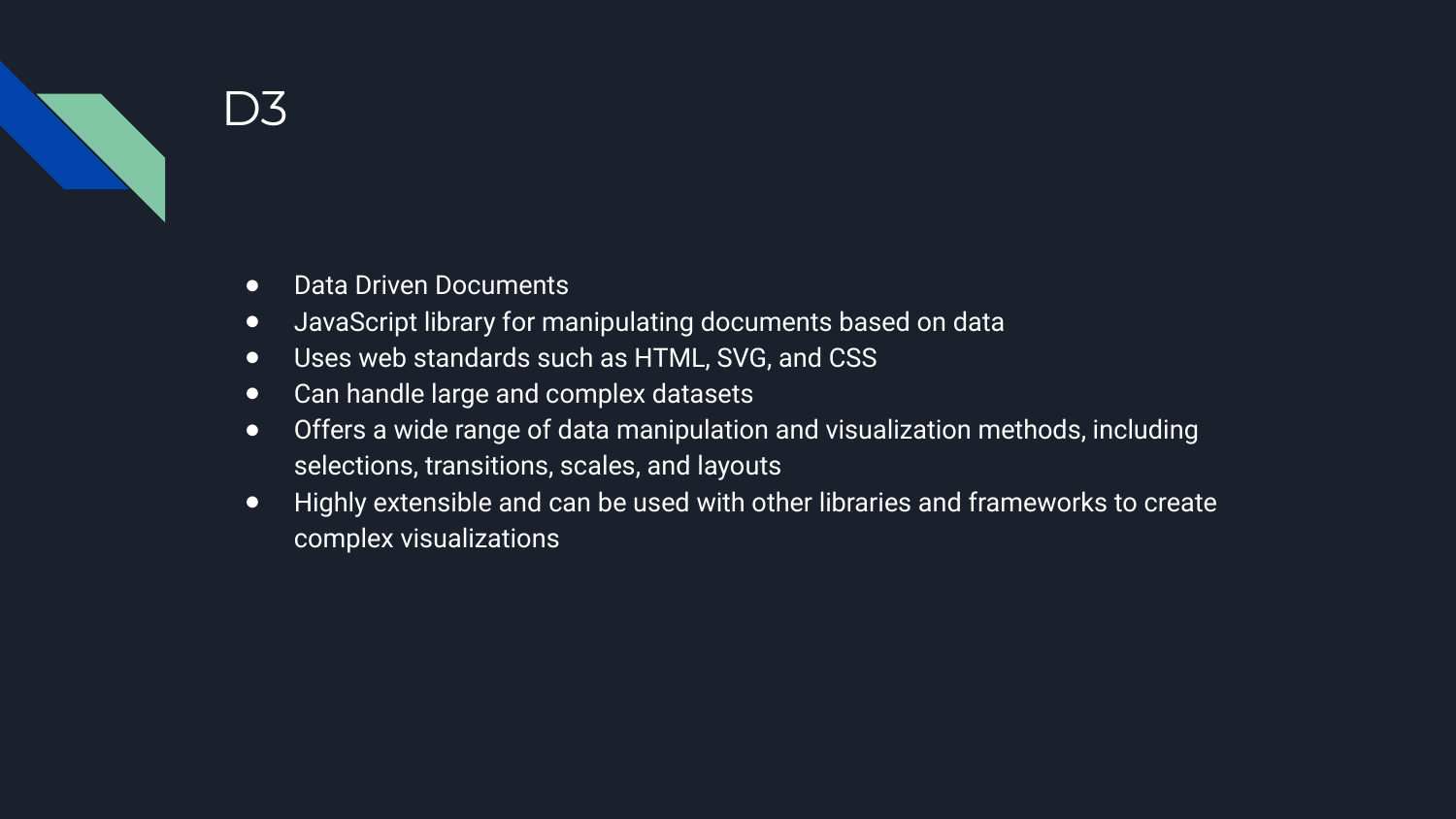

# D3
Data Driven Documents
JavaScript library for manipulating documents based on data
Uses web standards such as HTML, SVG, and CSS
Can handle large and complex datasets
Offers a wide range of data manipulation and visualization methods, including selections, transitions, scales, and layouts
Highly extensible and can be used with other libraries and frameworks to create complex visualizations